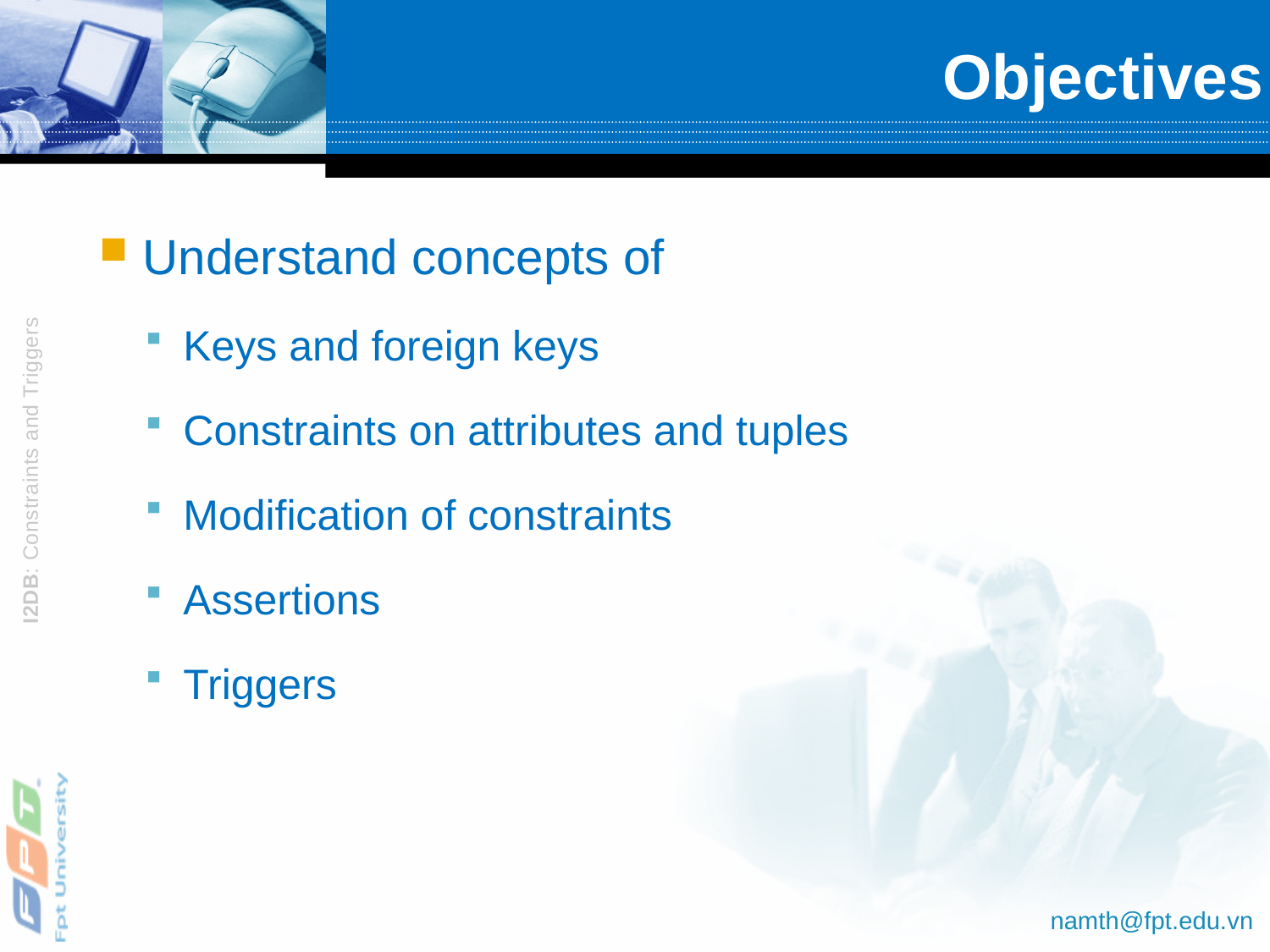

# Objectives
Understand concepts of
Keys and foreign keys
Constraints on attributes and tuples
Modification of constraints
Assertions
Triggers